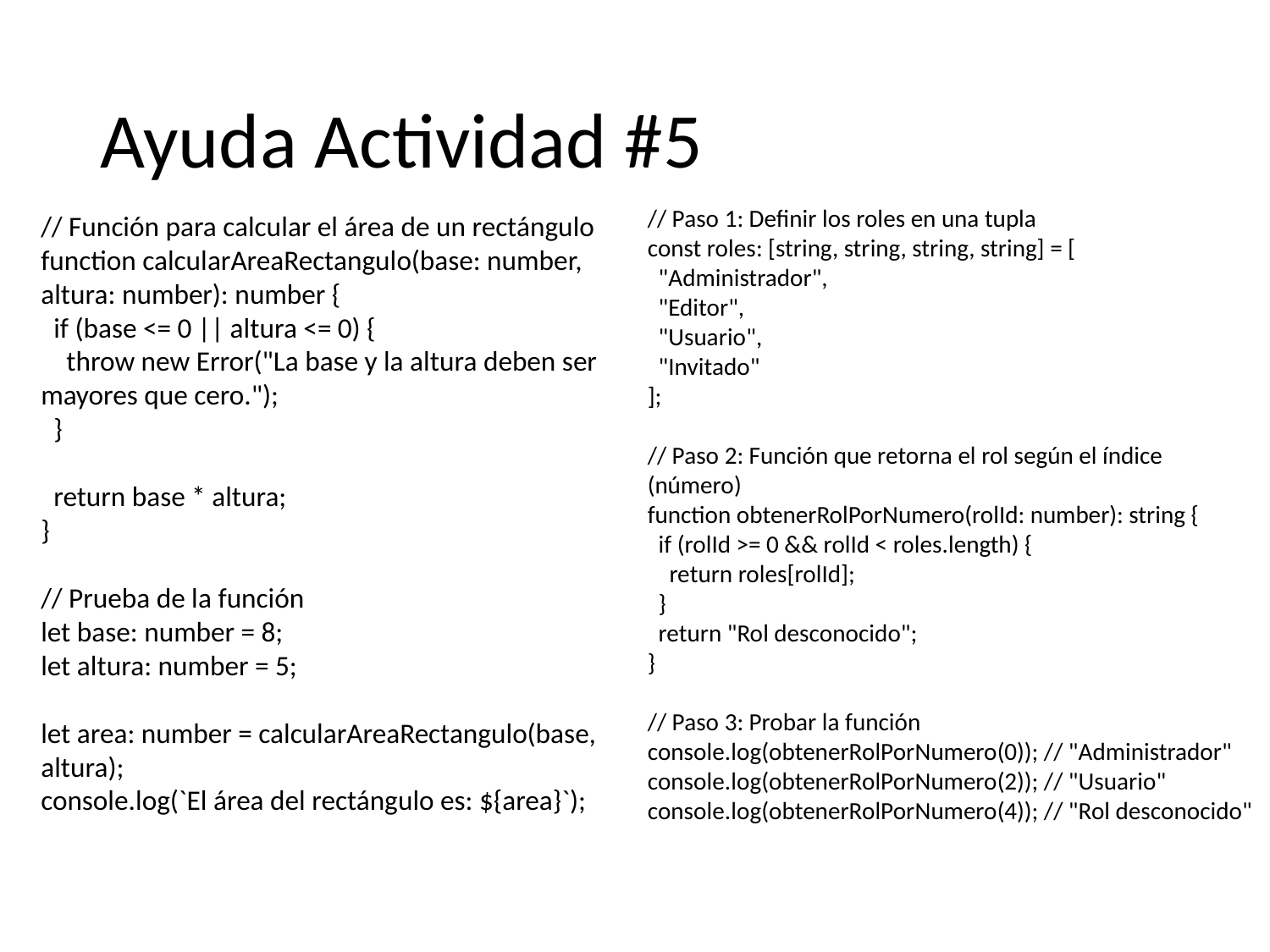

# Ayuda Actividad #5
// Paso 1: Definir los roles en una tupla
const roles: [string, string, string, string] = [
  "Administrador",
  "Editor",
  "Usuario",
  "Invitado"
];

// Paso 2: Función que retorna el rol según el índice (número)
function obtenerRolPorNumero(rolId: number): string {
  if (rolId >= 0 && rolId < roles.length) {
    return roles[rolId];
  }
  return "Rol desconocido";
}

// Paso 3: Probar la función
console.log(obtenerRolPorNumero(0)); // "Administrador"
console.log(obtenerRolPorNumero(2)); // "Usuario"
console.log(obtenerRolPorNumero(4)); // "Rol desconocido"
// Función para calcular el área de un rectángulo
function calcularAreaRectangulo(base: number, altura: number): number {
  if (base <= 0 || altura <= 0) {
    throw new Error("La base y la altura deben ser mayores que cero.");
  }

  return base * altura;
}

// Prueba de la función
let base: number = 8;
let altura: number = 5;

let area: number = calcularAreaRectangulo(base, altura);
console.log(`El área del rectángulo es: ${area}`);